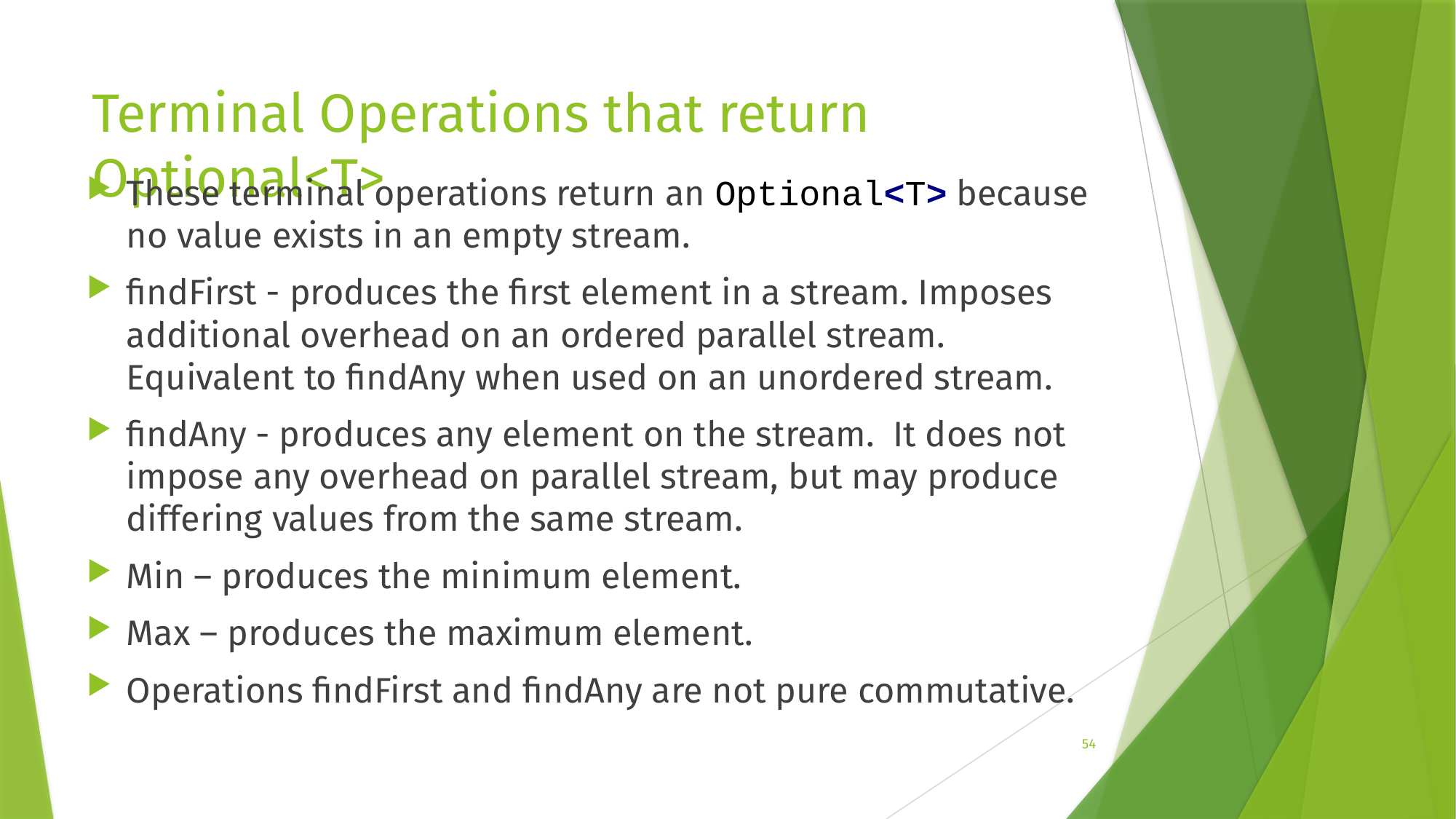

# Terminal Operations that return Optional<T>
These terminal operations return an Optional<T> because no value exists in an empty stream.
findFirst - produces the first element in a stream. Imposes additional overhead on an ordered parallel stream. Equivalent to findAny when used on an unordered stream.
findAny - produces any element on the stream.  It does not impose any overhead on parallel stream, but may produce differing values from the same stream.
Min – produces the minimum element.
Max – produces the maximum element.
Operations findFirst and findAny are not pure commutative.

54